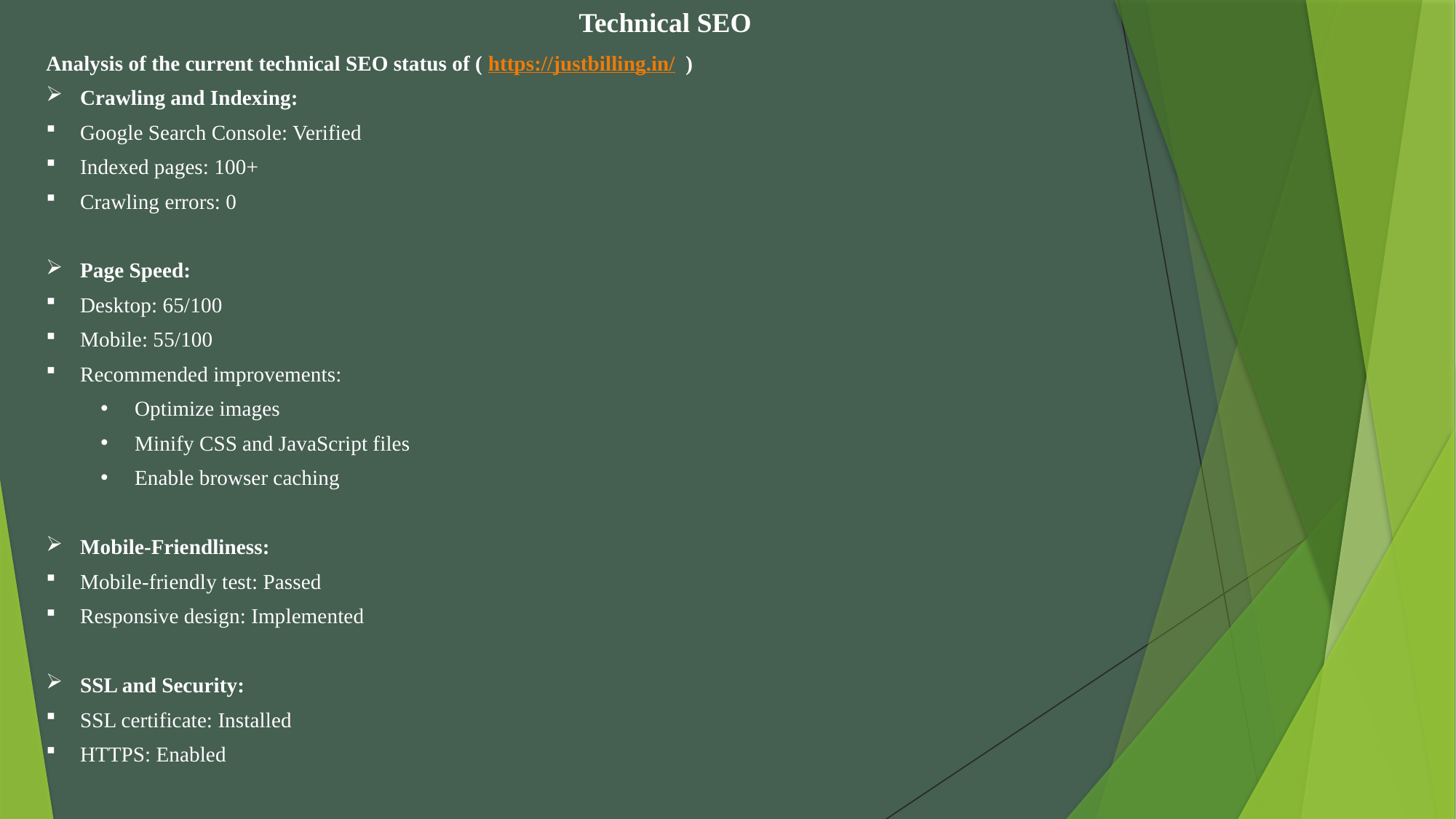

Technical SEO
Analysis of the current technical SEO status of ( https://justbilling.in/  )
Crawling and Indexing:
Google Search Console: Verified
Indexed pages: 100+
Crawling errors: 0

Page Speed:
Desktop: 65/100
Mobile: 55/100
Recommended improvements:
Optimize images
Minify CSS and JavaScript files
Enable browser caching

Mobile-Friendliness:
Mobile-friendly test: Passed
Responsive design: Implemented

SSL and Security:
SSL certificate: Installed
HTTPS: Enabled